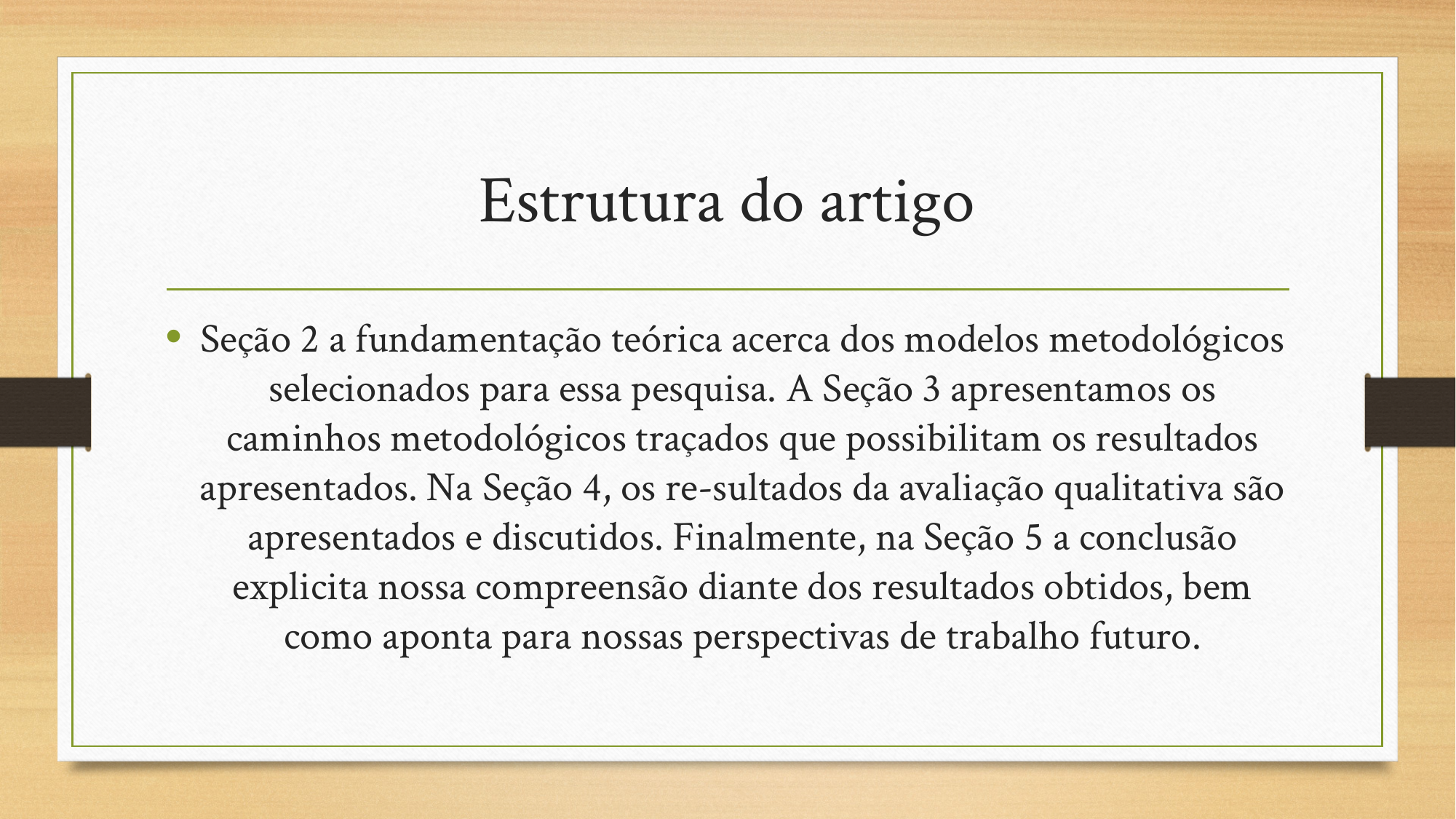

# Estrutura do artigo
Seção 2 a fundamentação teórica acerca dos modelos metodológicos selecionados para essa pesquisa. A Seção 3 apresentamos os caminhos metodológicos traçados que possibilitam os resultados apresentados. Na Seção 4, os re-sultados da avaliação qualitativa são apresentados e discutidos. Finalmente, na Seção 5 a conclusão explicita nossa compreensão diante dos resultados obtidos, bem como aponta para nossas perspectivas de trabalho futuro.